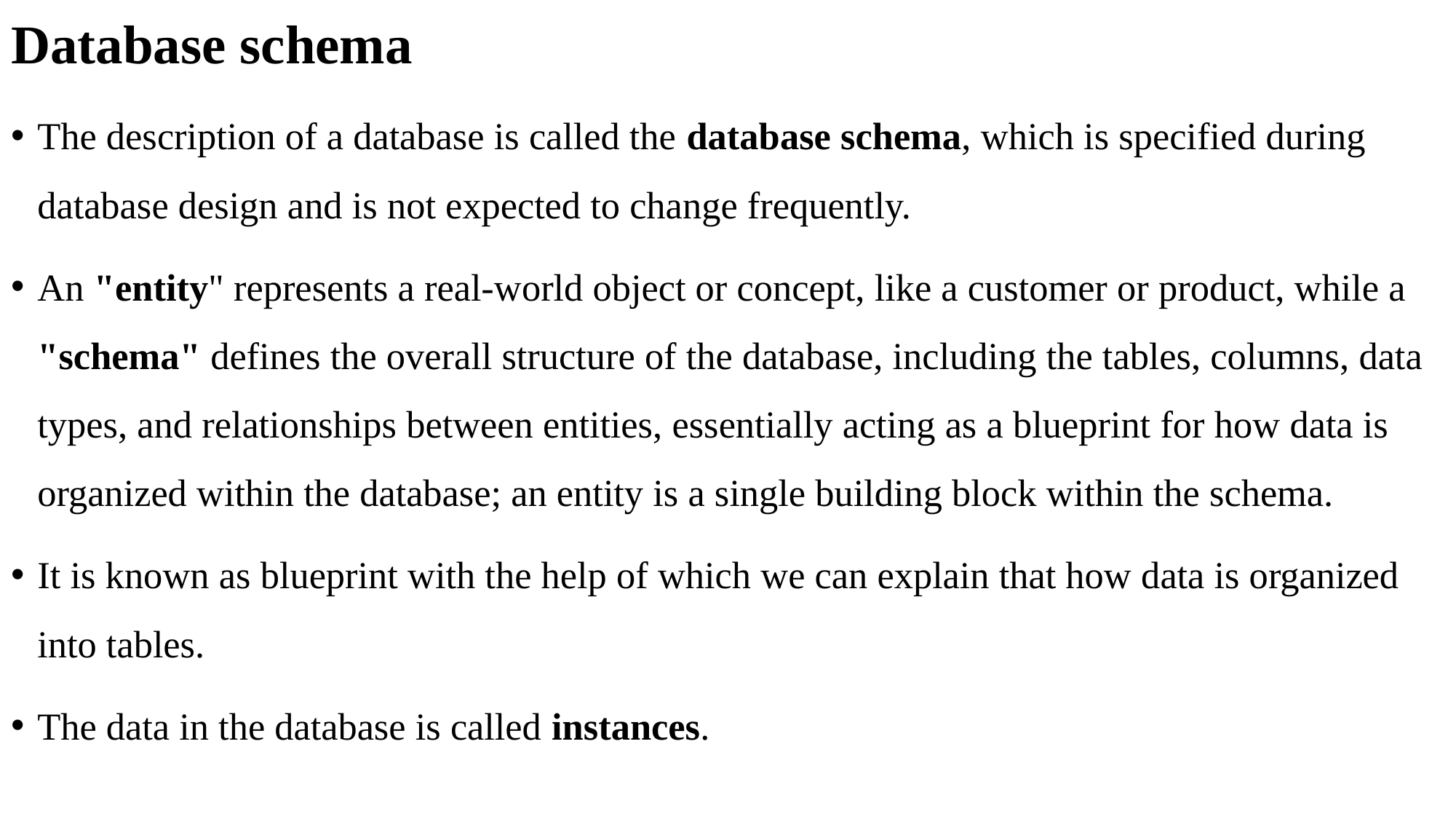

Database schema
The description of a database is called the database schema, which is specified during database design and is not expected to change frequently.
An "entity" represents a real-world object or concept, like a customer or product, while a "schema" defines the overall structure of the database, including the tables, columns, data types, and relationships between entities, essentially acting as a blueprint for how data is organized within the database; an entity is a single building block within the schema.
It is known as blueprint with the help of which we can explain that how data is organized into tables.
The data in the database is called instances.